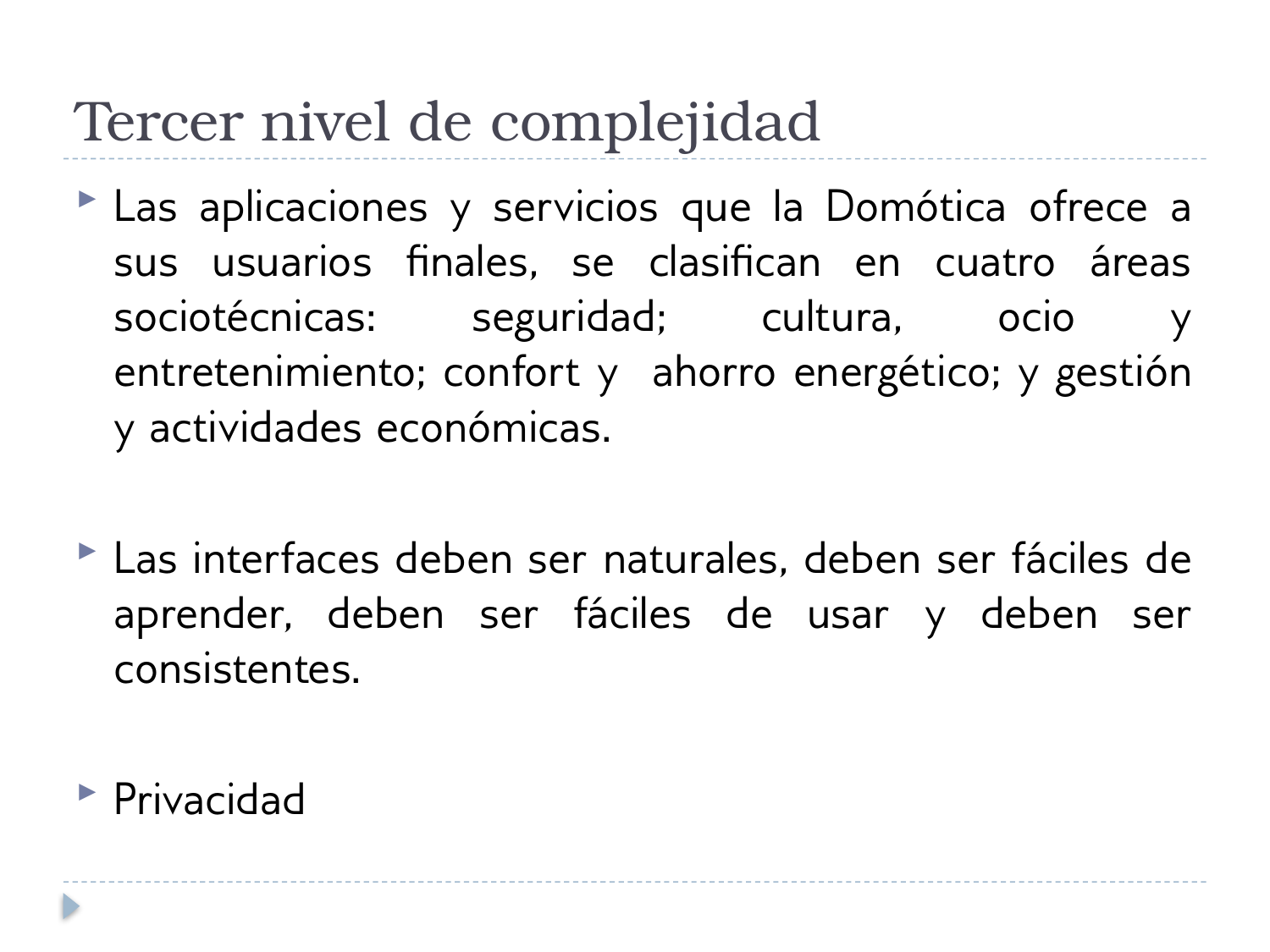

# Tercer nivel de complejidad
Las aplicaciones y servicios que la Domótica ofrece a sus usuarios finales, se clasifican en cuatro áreas sociotécnicas: seguridad; cultura, ocio y entretenimiento; confort y  ahorro energético; y gestión y actividades económicas.

Las interfaces deben ser naturales, deben ser fáciles de aprender, deben ser fáciles de usar y deben ser consistentes.

Privacidad